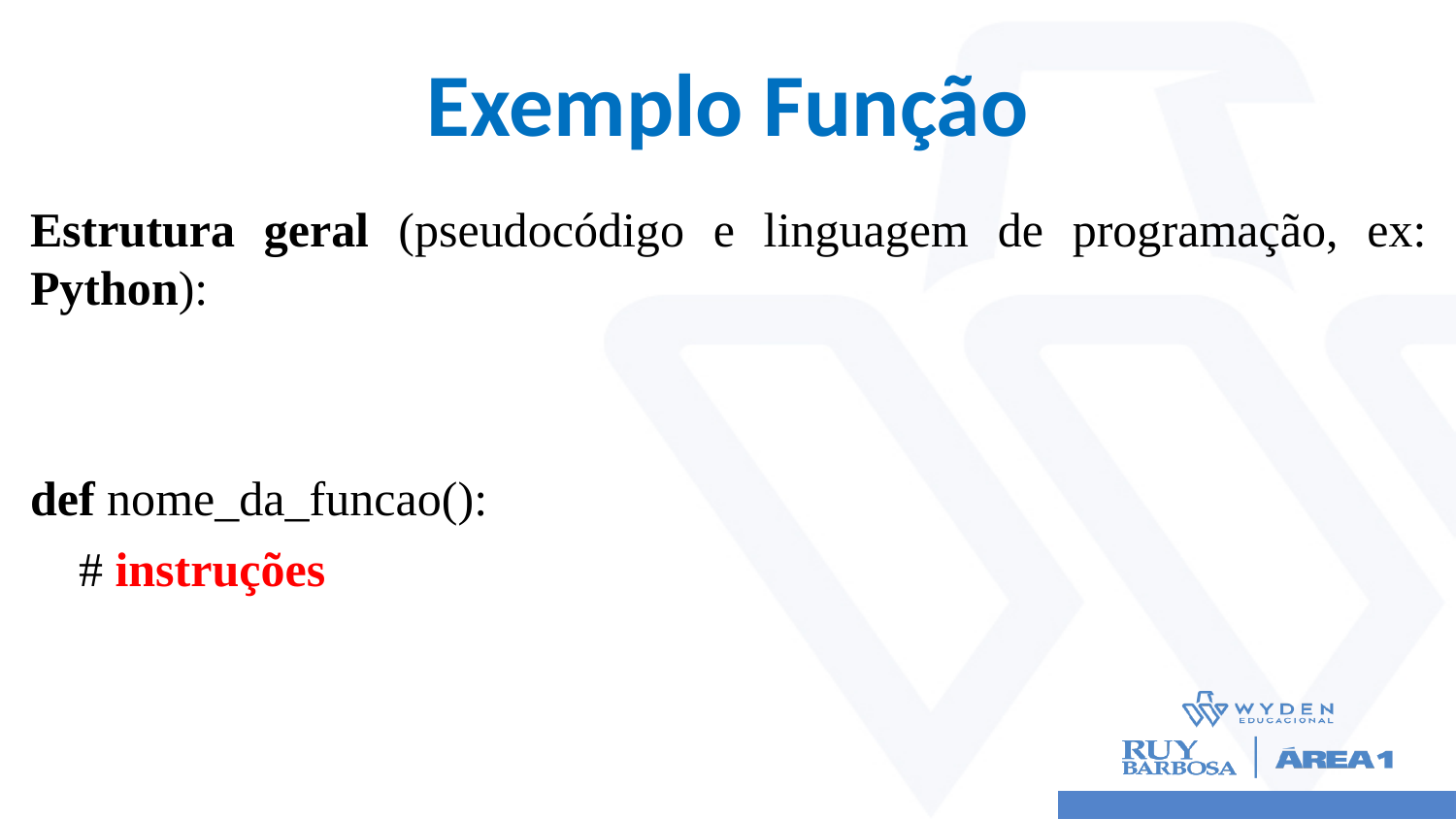

# Exemplo Função
Estrutura geral (pseudocódigo e linguagem de programação, ex: Python):

def nome_da_funcao():
    # instruções